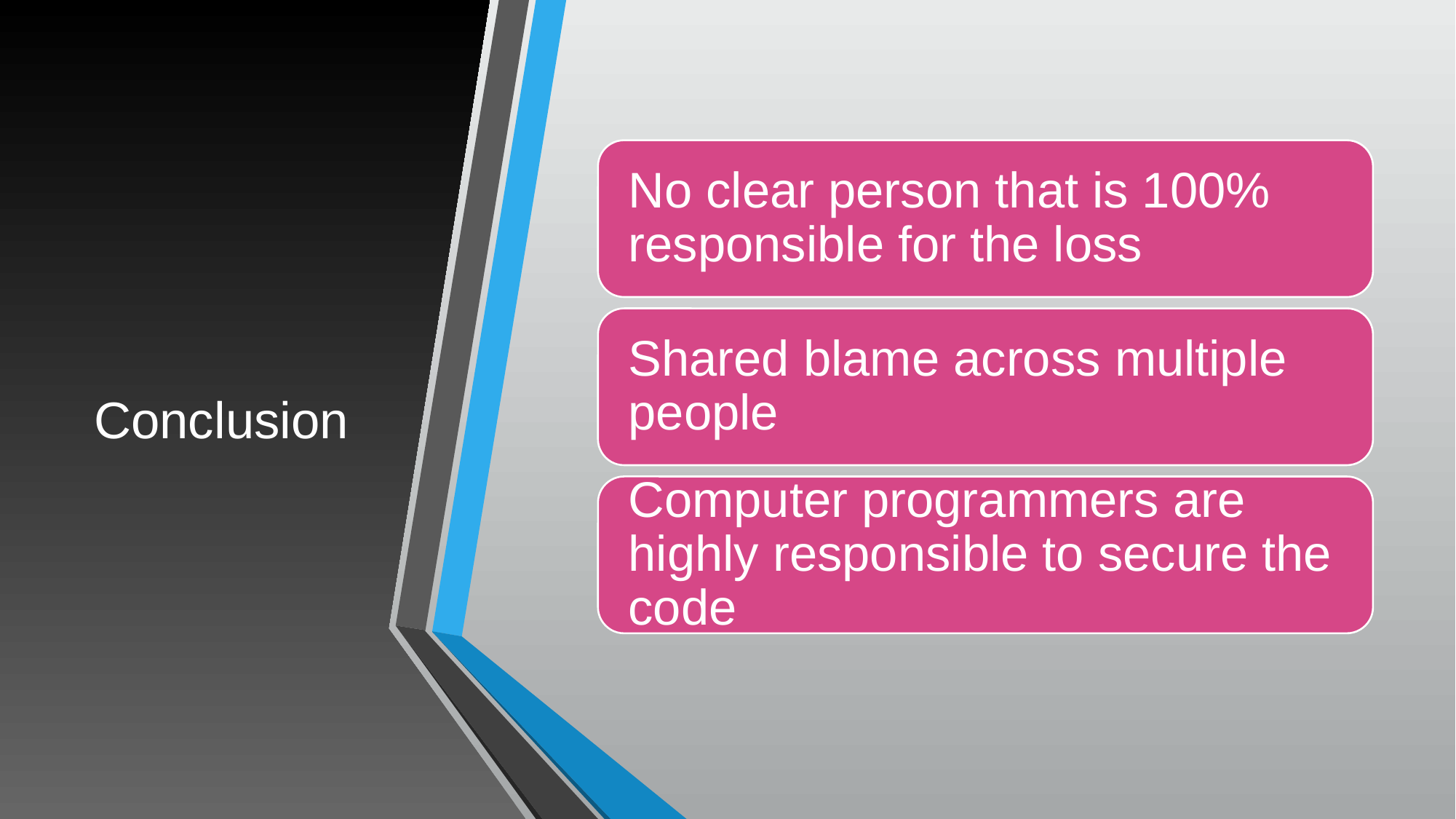

# Conclusion
No clear person that is 100% responsible for the loss
Shared blame across multiple people
Computer programmers are highly responsible to secure the code